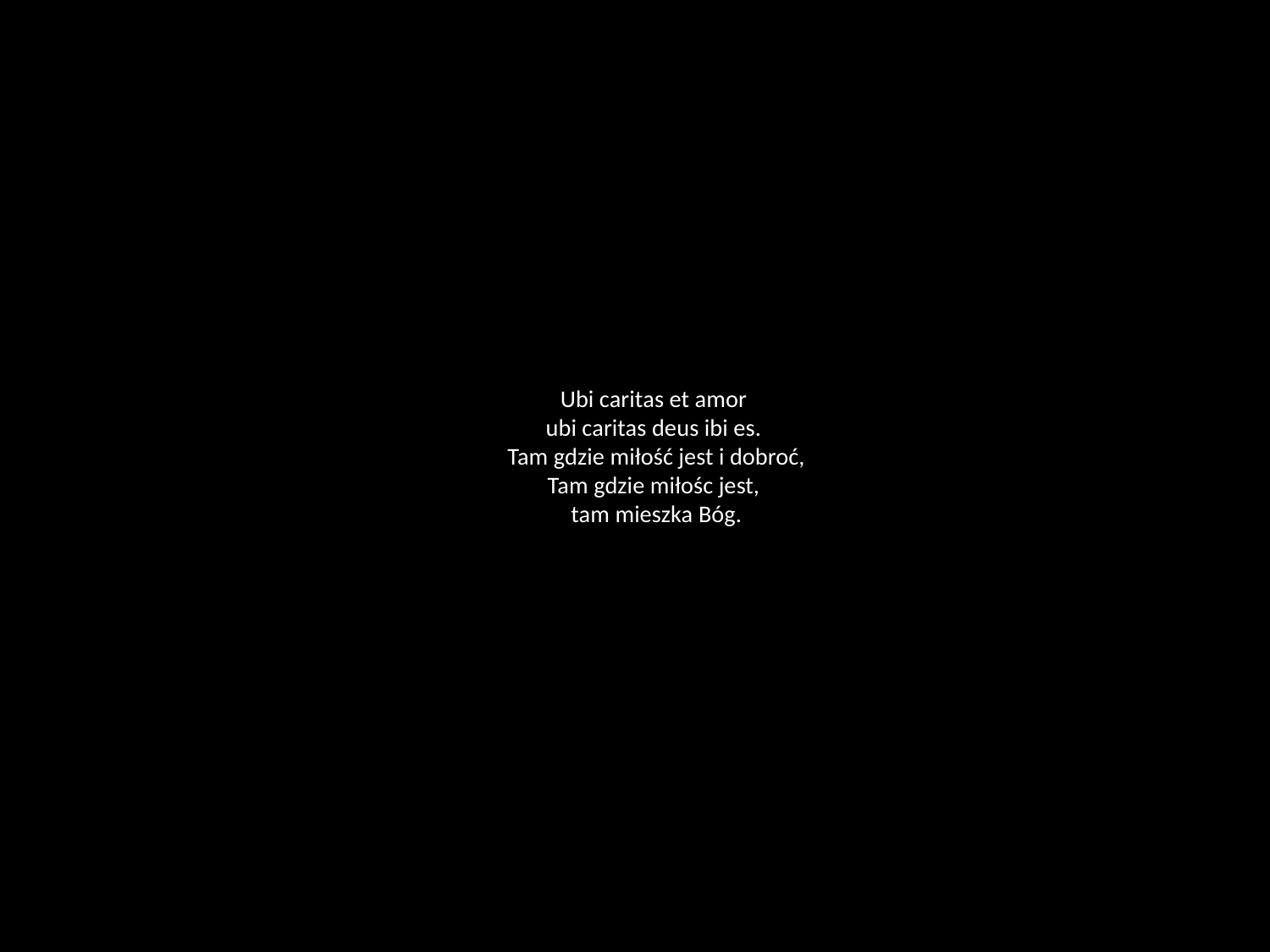

# Ubi caritas et amor ubi caritas deus ibi es. Tam gdzie miłość jest i dobroć, Tam gdzie miłośc jest, tam mieszka Bóg.